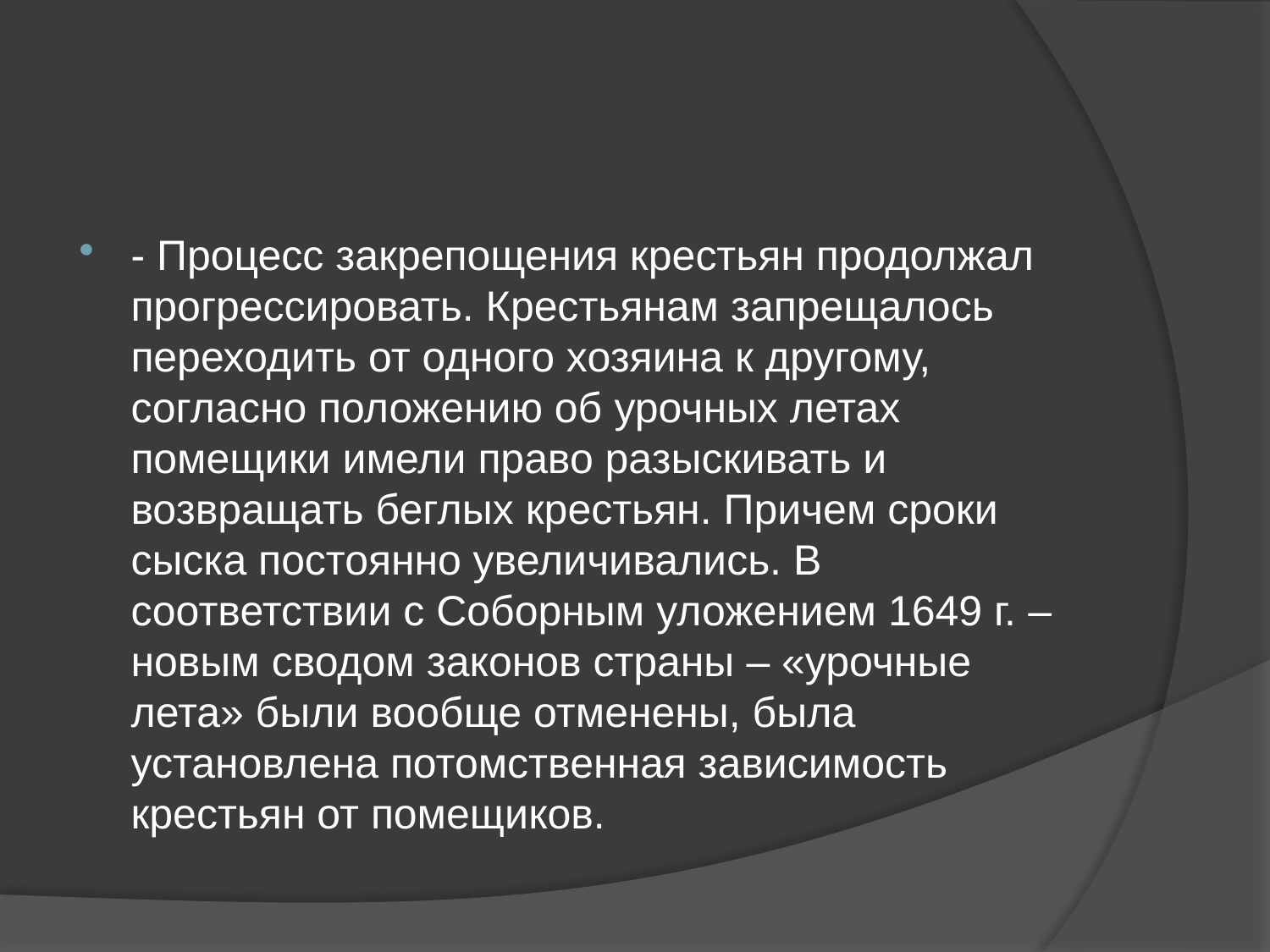

#
- Процесс закрепощения крестьян продолжал прогрессировать. Крестьянам запрещалось переходить от одного хозяина к другому, согласно положению об урочных летах помещики имели право разыскивать и возвращать беглых крестьян. Причем сроки сыска постоянно увеличивались. В соответствии с Соборным уложением 1649 г. – новым сводом законов страны – «урочные лета» были вообще отменены, была установлена потомственная зависимость крестьян от помещиков.